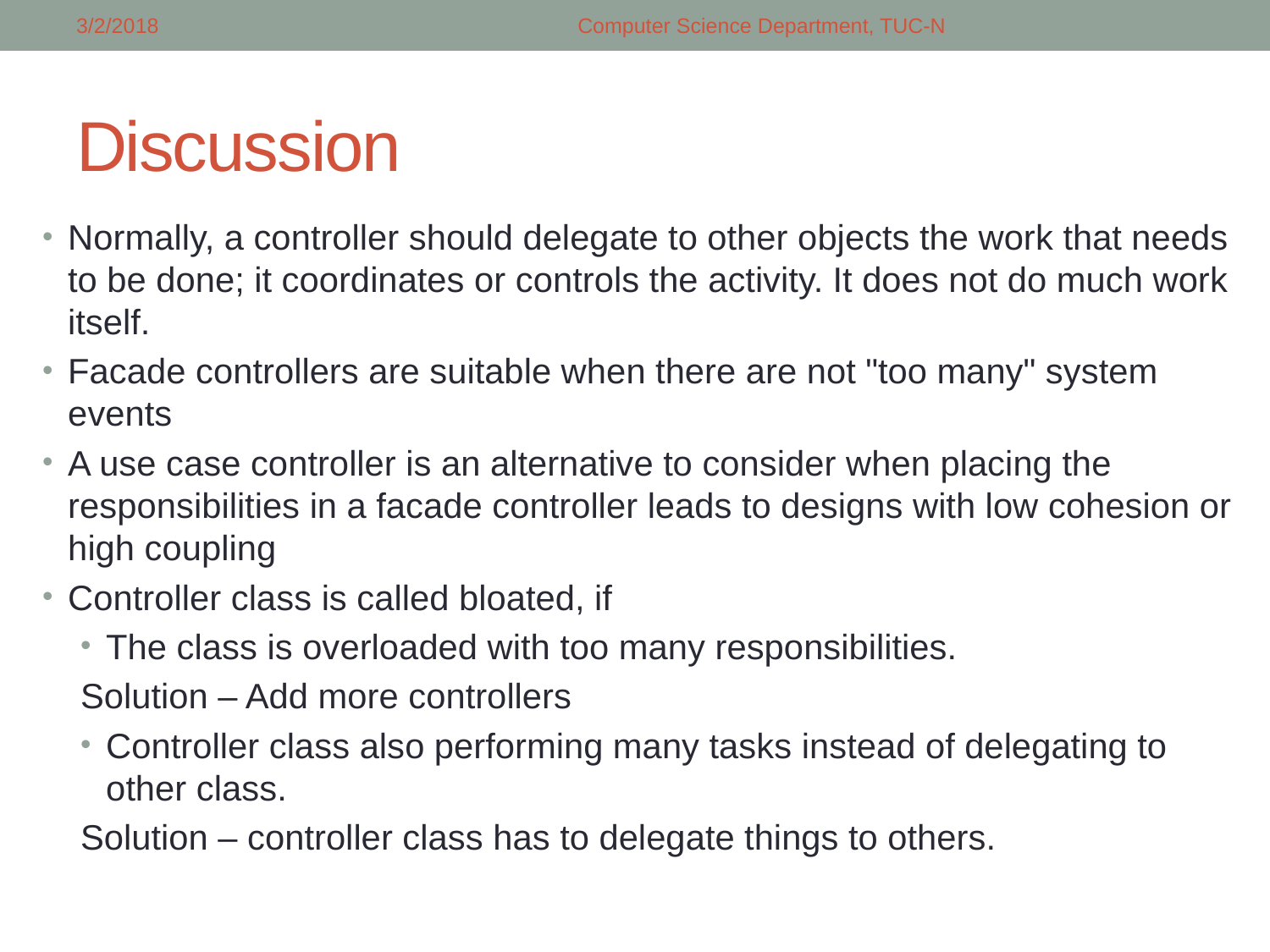

3/2/2018
Computer Science Department, TUC-N
# Discussion
Normally, a controller should delegate to other objects the work that needs to be done; it coordinates or controls the activity. It does not do much work itself.
Facade controllers are suitable when there are not "too many" system events
A use case controller is an alternative to consider when placing the responsibilities in a facade controller leads to designs with low cohesion or high coupling
Controller class is called bloated, if
The class is overloaded with too many responsibilities.
Solution – Add more controllers
Controller class also performing many tasks instead of delegating to other class.
Solution – controller class has to delegate things to others.